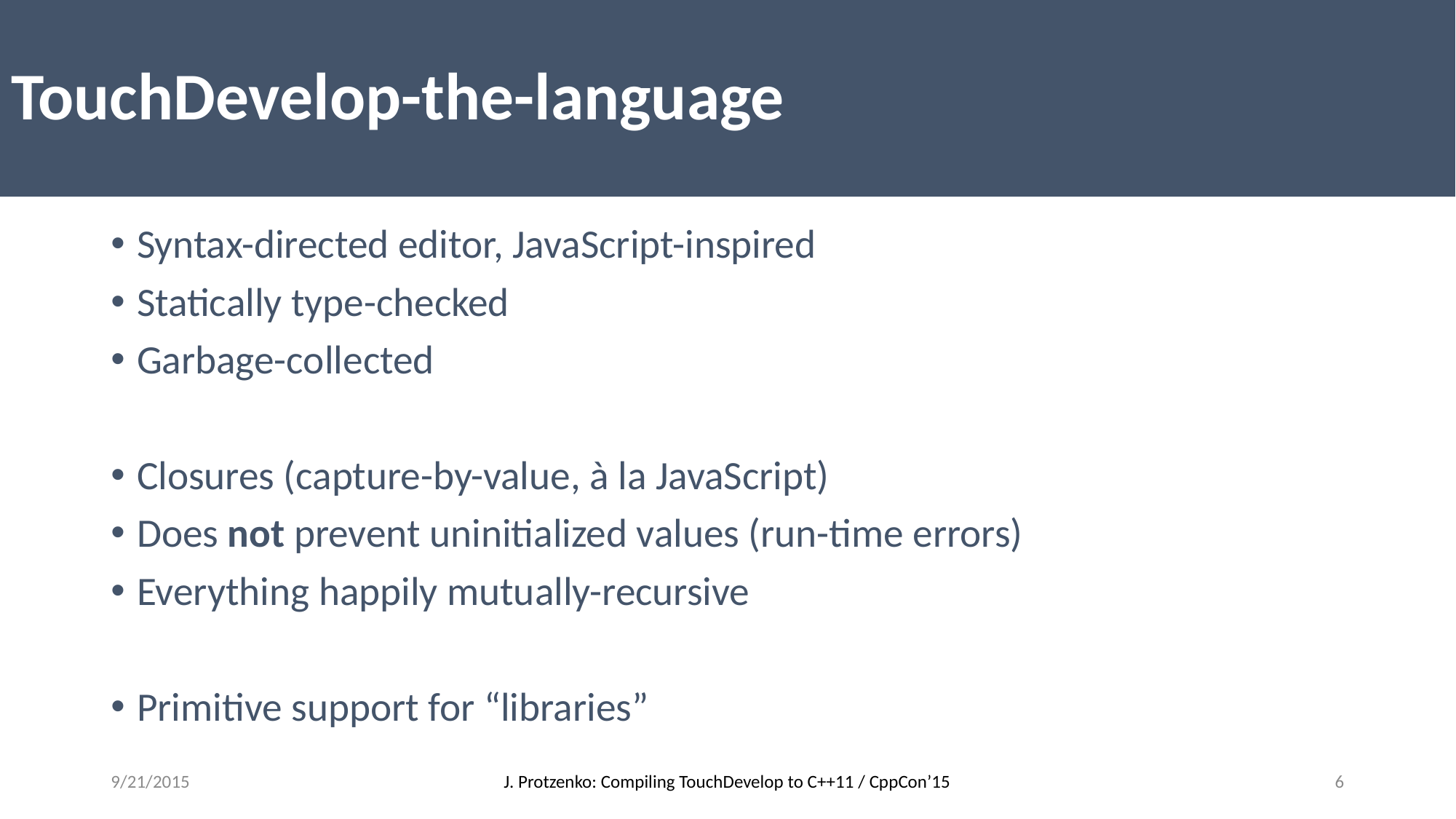

# TouchDevelop-the-language
Syntax-directed editor, JavaScript-inspired
Statically type-checked
Garbage-collected

Closures (capture-by-value, à la JavaScript)
Does not prevent uninitialized values (run-time errors)
Everything happily mutually-recursive

Primitive support for “libraries”